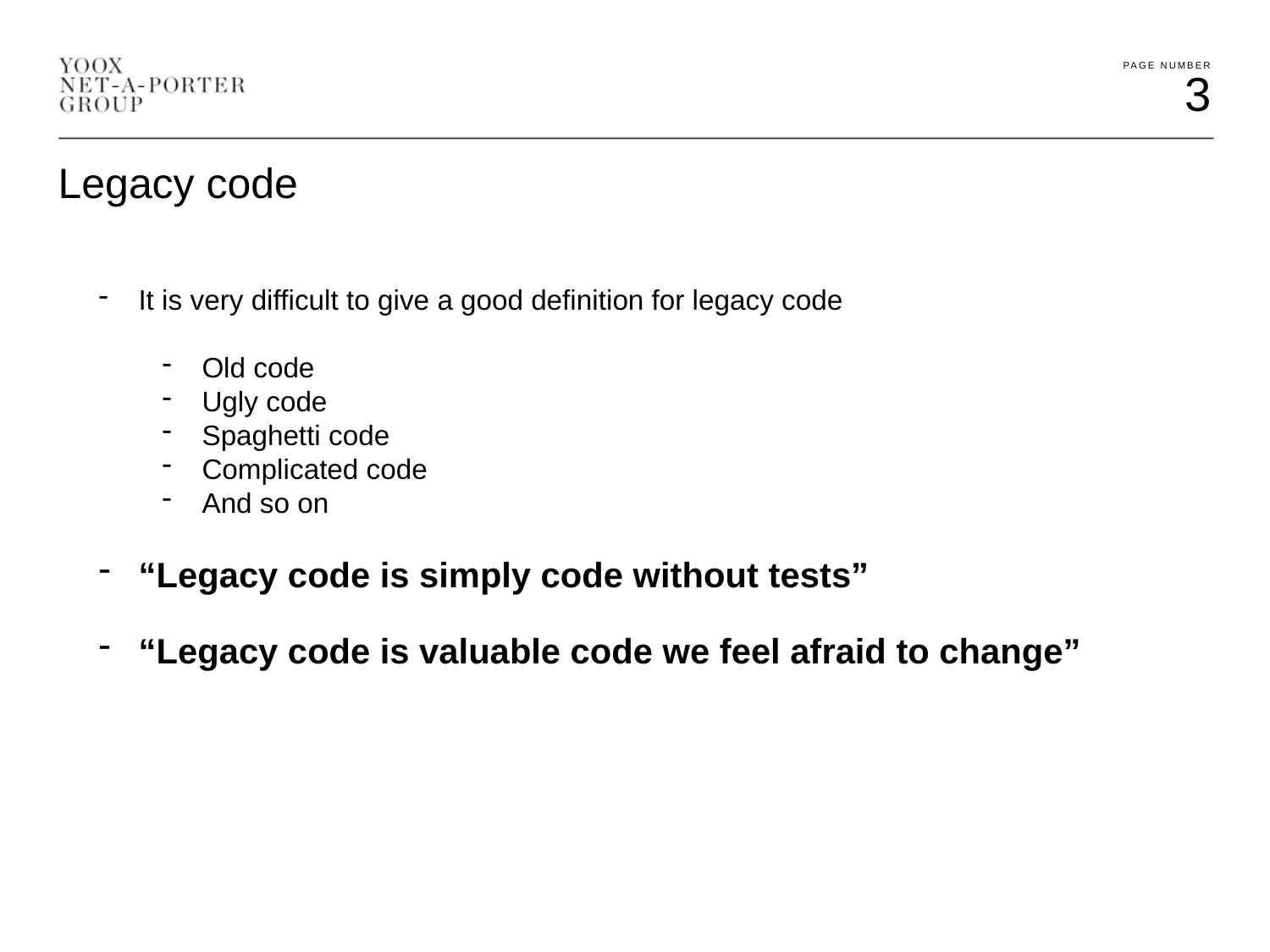

Legacy code

It is very difficult to give a good definition for legacy code

Old code
Ugly code
Spaghetti code
Complicated code
And so on

“Legacy code is simply code without tests”

“Legacy code is valuable code we feel afraid to change”